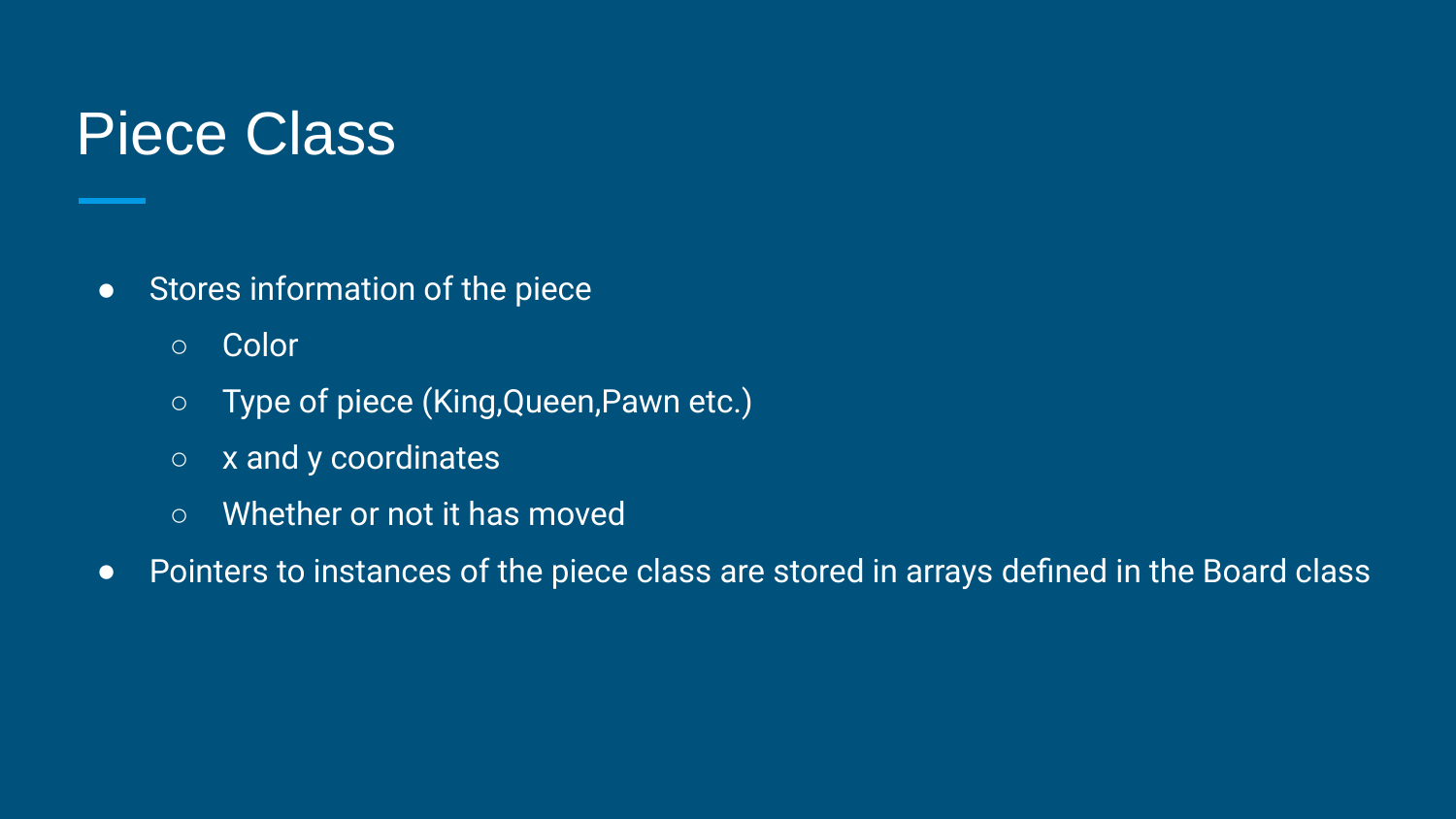

# Piece Class
Stores information of the piece
Color
Type of piece (King,Queen,Pawn etc.)
x and y coordinates
Whether or not it has moved
Pointers to instances of the piece class are stored in arrays defined in the Board class